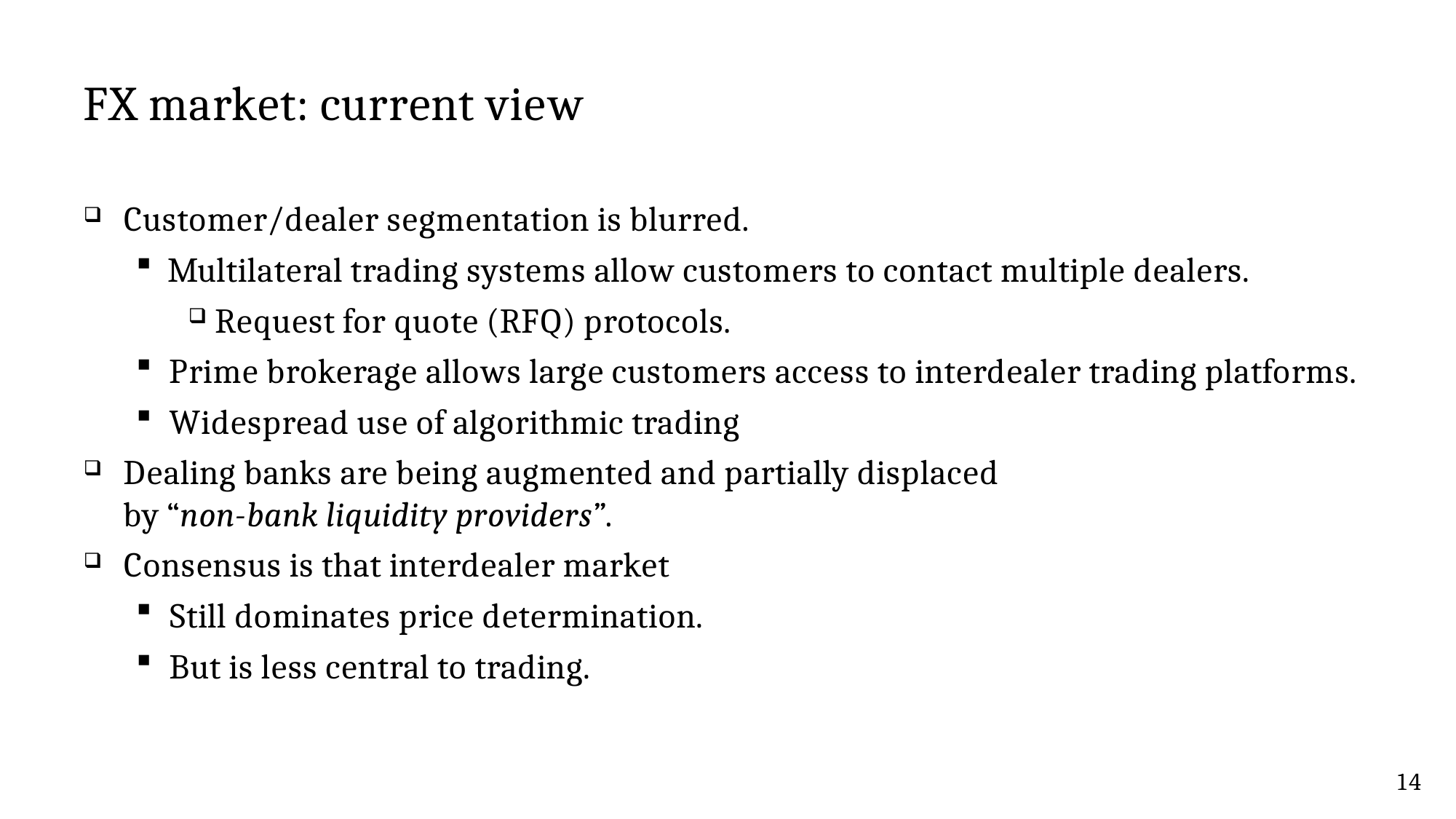

# FX market: current view
Customer/dealer segmentation is blurred.
Multilateral trading systems allow customers to contact multiple dealers.
Request for quote (RFQ) protocols.
Prime brokerage allows large customers access to interdealer trading platforms.
Widespread use of algorithmic trading
Dealing banks are being augmented and partially displaced
by “non-bank liquidity providers”.
Consensus is that interdealer market
Still dominates price determination.
But is less central to trading.

14